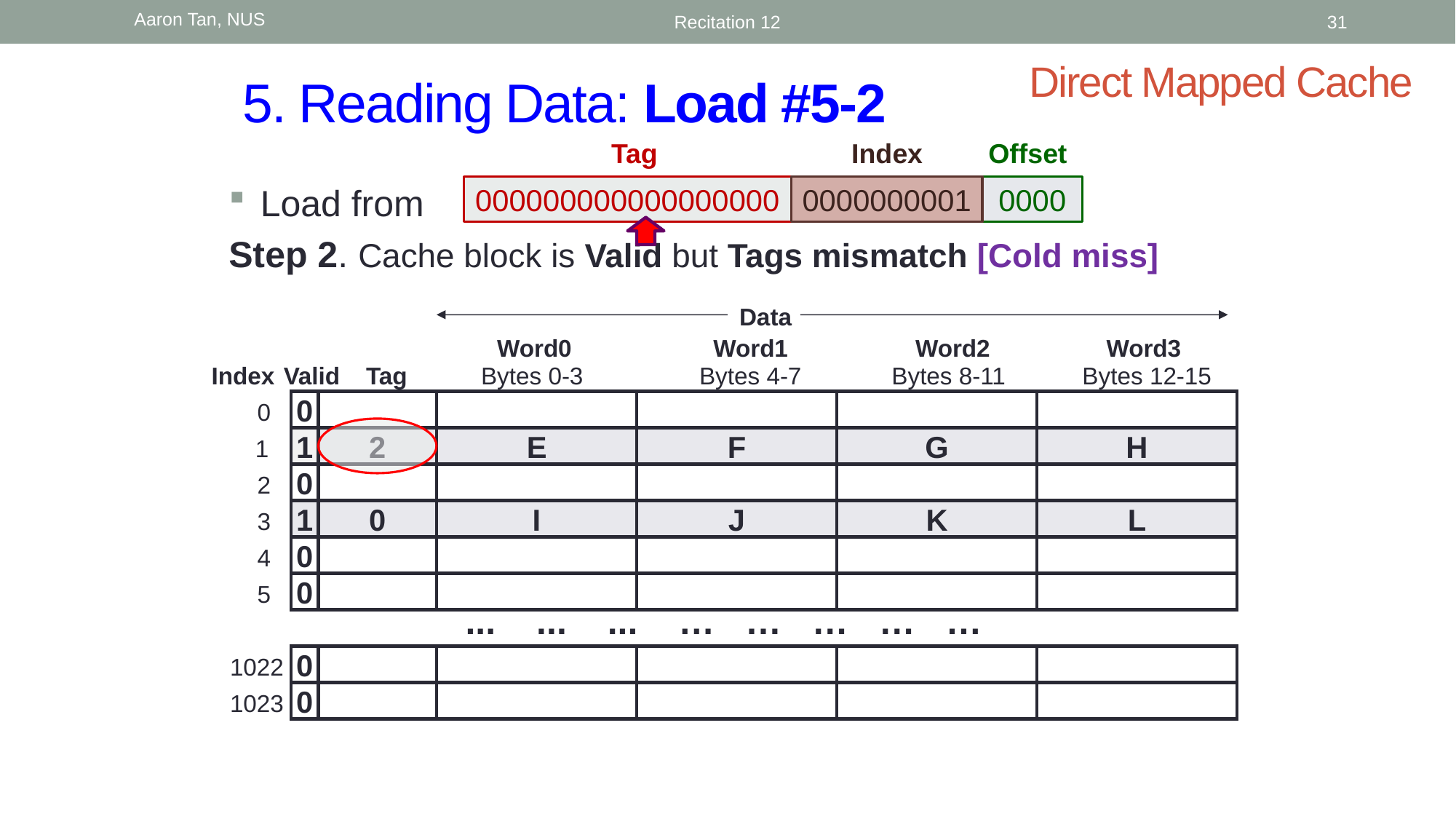

Aaron Tan, NUS
Recitation 12
31
Direct Mapped Cache
# 5. Reading Data: Load #5-2
Tag
Index
Offset
000000000000000000
0000000001
0000
Load from
Step 2. Cache block is Valid but Tags mismatch [Cold miss]

Data

Word0
Word1
Word2
Word3
Index
Valid
Tag
Bytes 0-3
Bytes 4-7
Bytes 8-11
Bytes 12-15
0
0

1
1
2
E
F
G
H
2
0

3
1
0
I
J
K
L
4
0

5
0

...    ...    ...    …   …   …   …   …

1022
0

1023
0